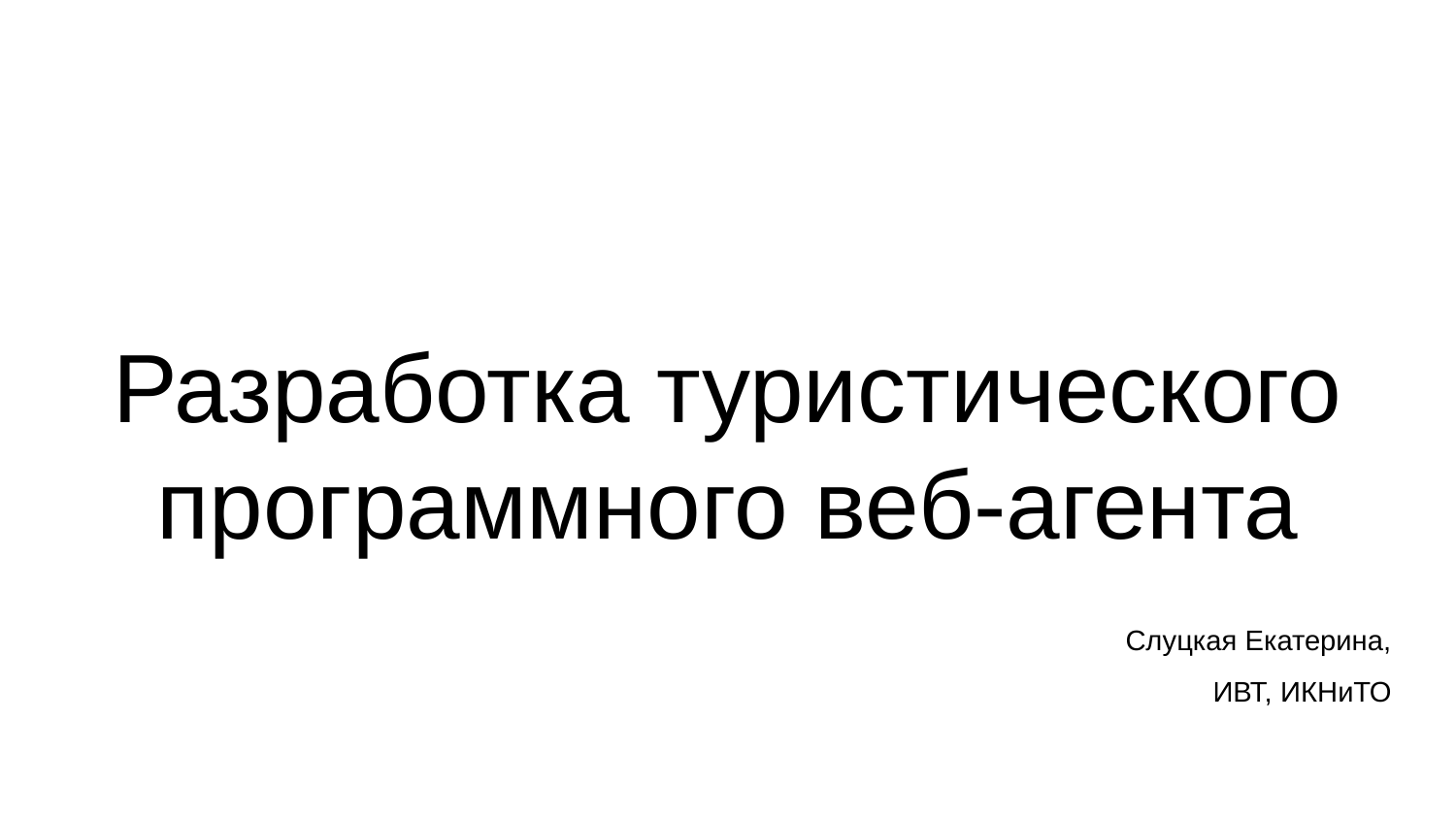

Разработка туристического программного веб-агента
Слуцкая Екатерина,
ИВТ, ИКНиТО